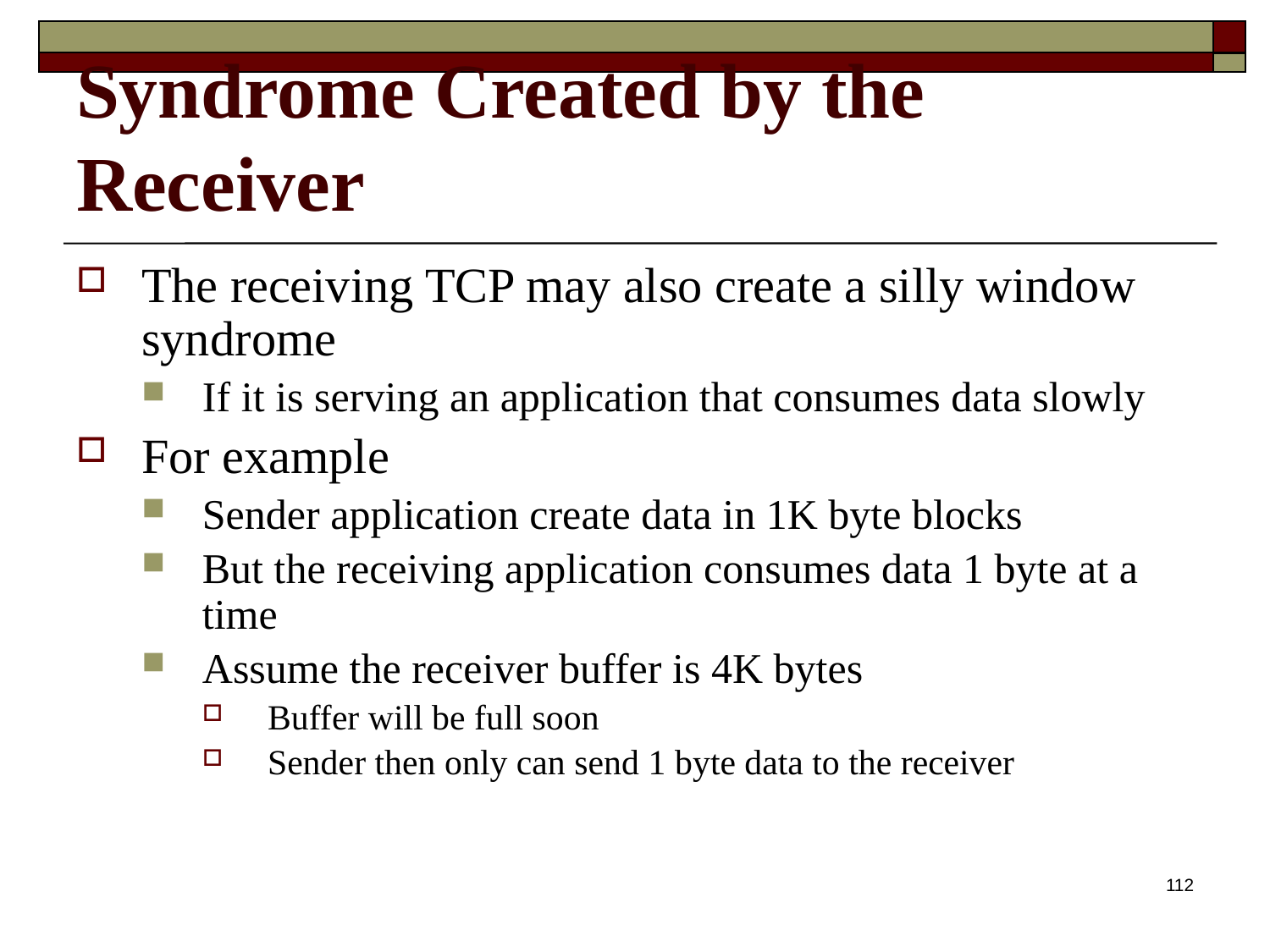

# Syndrome Created by the Receiver
The receiving TCP may also create a silly window syndrome
If it is serving an application that consumes data slowly
For example
Sender application create data in 1K byte blocks
But the receiving application consumes data 1 byte at a time
Assume the receiver buffer is 4K bytes
Buffer will be full soon
Sender then only can send 1 byte data to the receiver
112